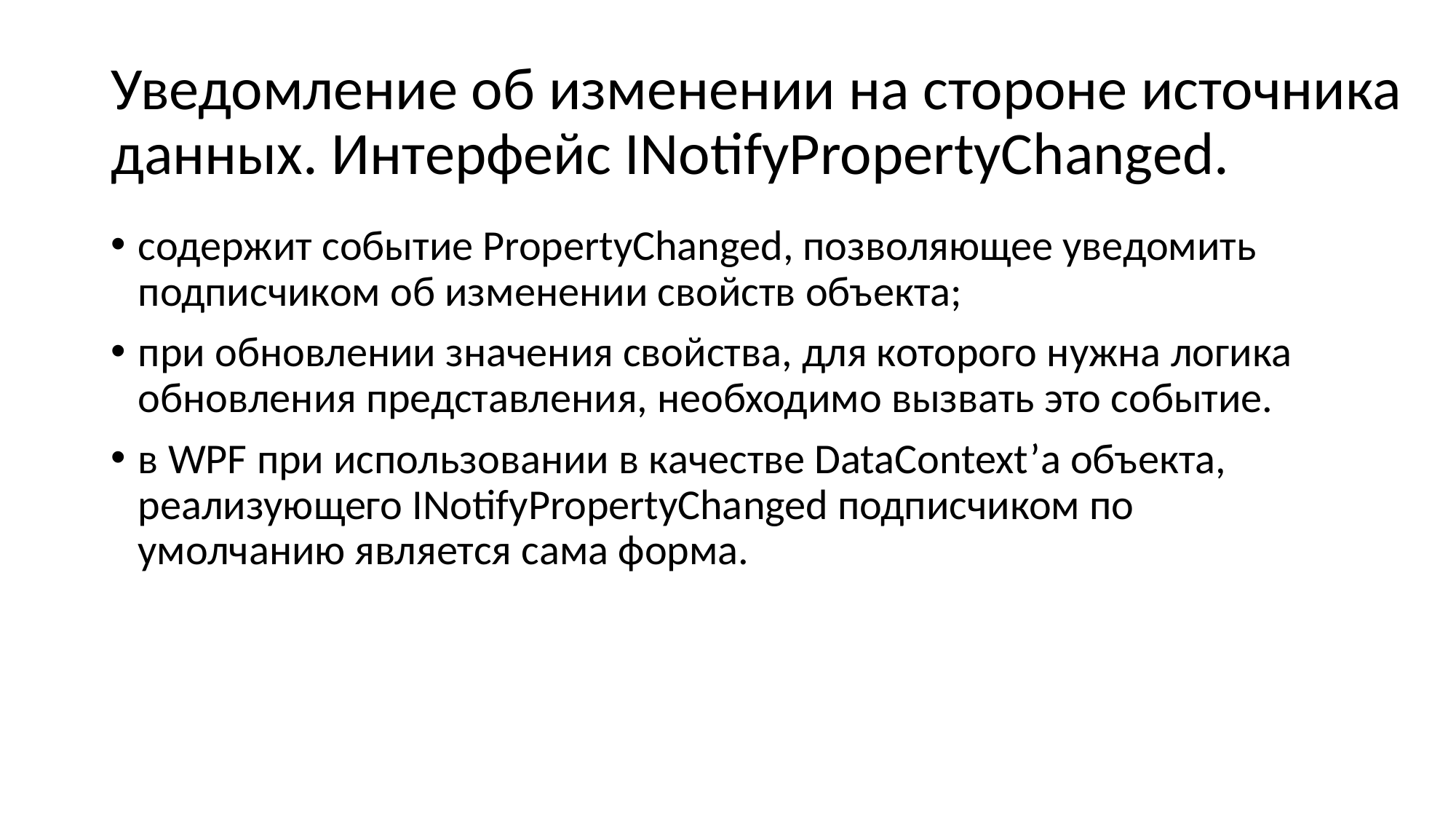

# Уведомление об изменении на стороне источника данных. Интерфейс INotifyPropertyChanged.
содержит событие PropertyChanged, позволяющее уведомить подписчиком об изменении свойств объекта;
при обновлении значения свойства, для которого нужна логика обновления представления, необходимо вызвать это событие.
в WPF при использовании в качестве DataContext’а объекта, реализующего INotifyPropertyChanged подписчиком по умолчанию является сама форма.